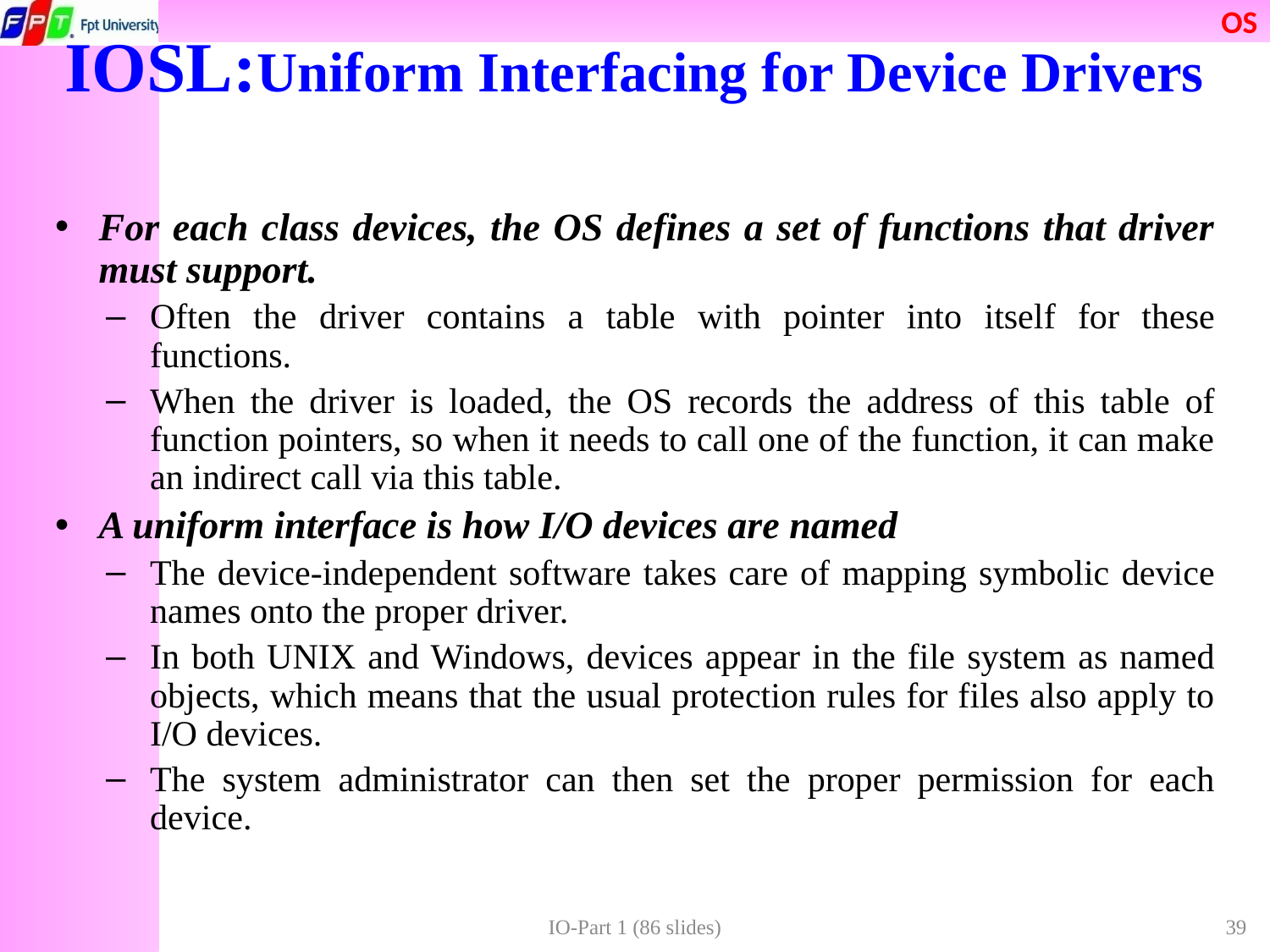

IOSL:Uniform Interfacing for Device Drivers
For each class devices, the OS defines a set of functions that driver must support.
Often the driver contains a table with pointer into itself for these functions.
When the driver is loaded, the OS records the address of this table of function pointers, so when it needs to call one of the function, it can make an indirect call via this table.
A uniform interface is how I/O devices are named
The device-independent software takes care of mapping symbolic device names onto the proper driver.
In both UNIX and Windows, devices appear in the file system as named objects, which means that the usual protection rules for files also apply to I/O devices.
The system administrator can then set the proper permission for each device.
IO-Part 1 (86 slides)
39